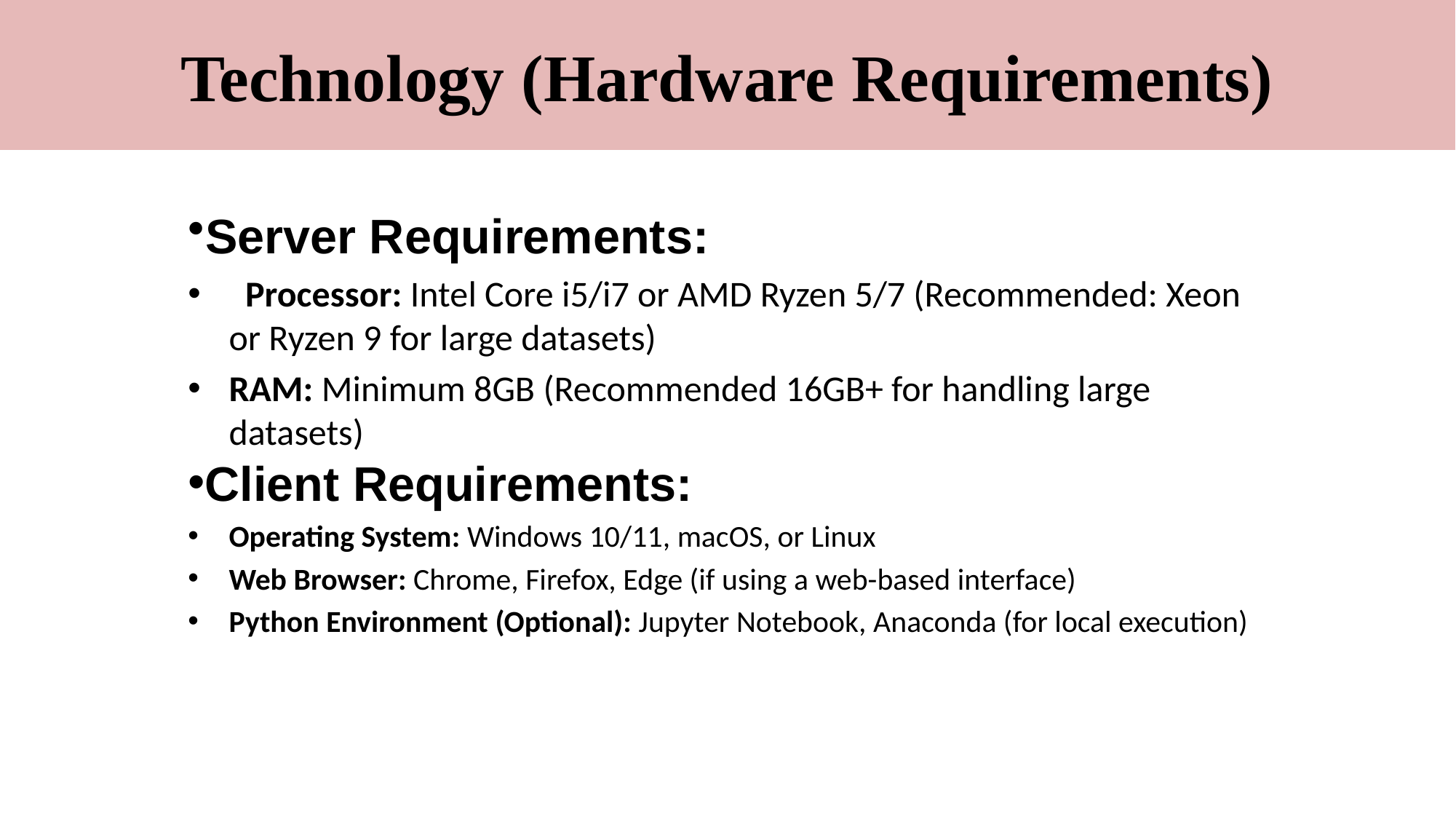

# Technology (Hardware Requirements)
Server Requirements:
  Processor: Intel Core i5/i7 or AMD Ryzen 5/7 (Recommended: Xeon or Ryzen 9 for large datasets)
RAM: Minimum 8GB (Recommended 16GB+ for handling large datasets)
Client Requirements:
Operating System: Windows 10/11, macOS, or Linux
Web Browser: Chrome, Firefox, Edge (if using a web-based interface)
Python Environment (Optional): Jupyter Notebook, Anaconda (for local execution)